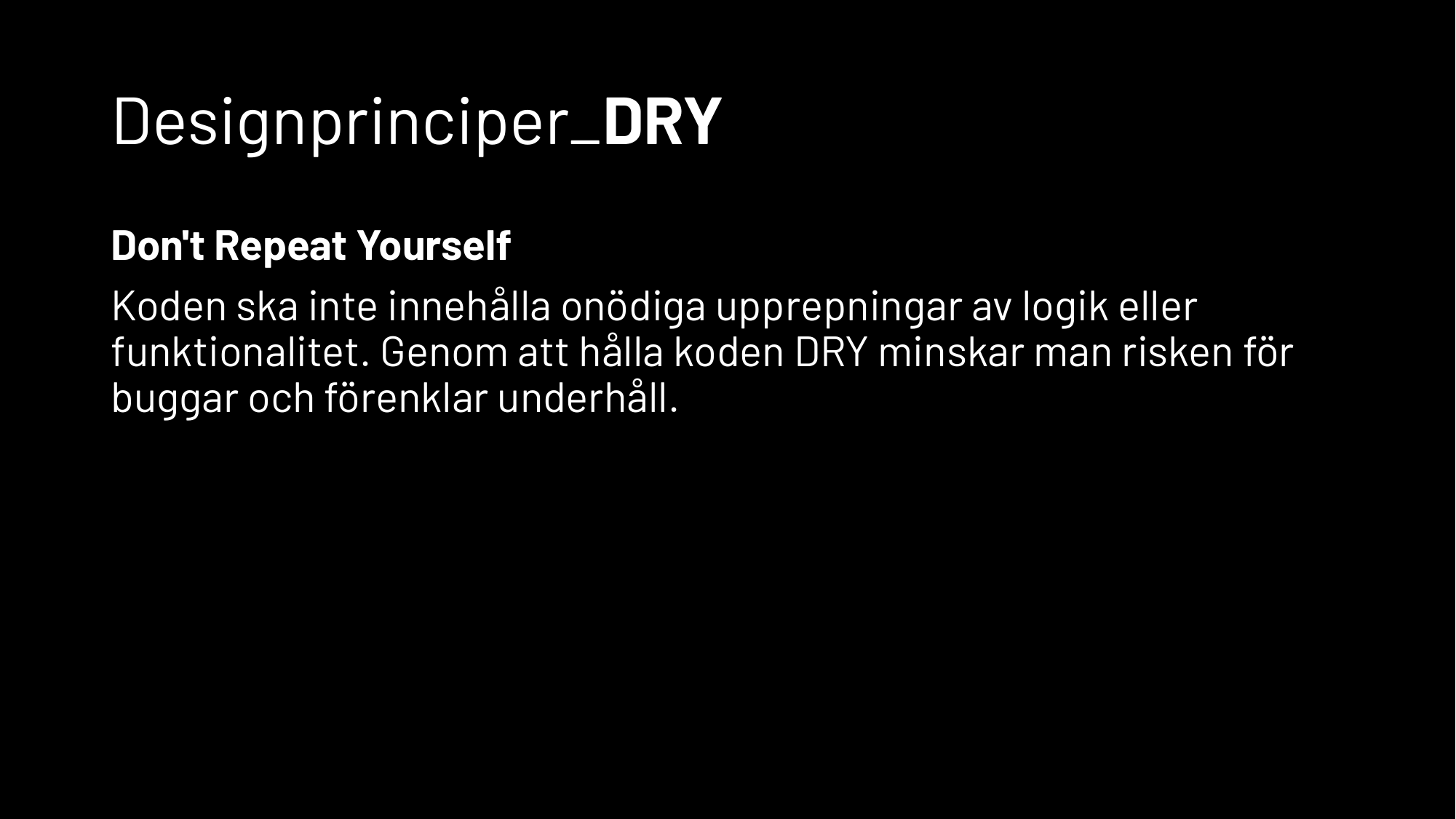

# Designprinciper_DRY
Don't Repeat Yourself
Koden ska inte innehålla onödiga upprepningar av logik eller funktionalitet. Genom att hålla koden DRY minskar man risken för buggar och förenklar underhåll.